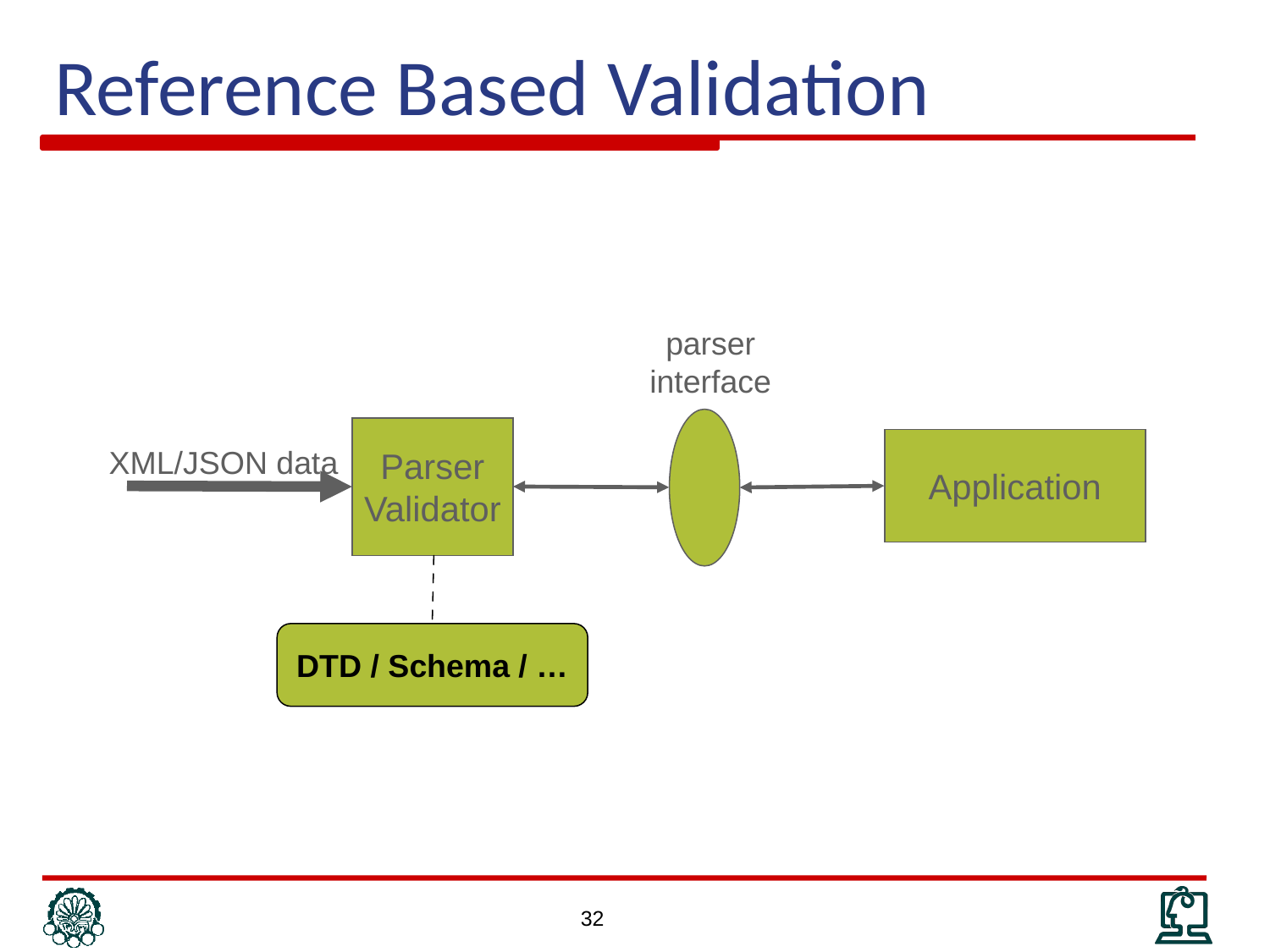

Reference Based Validation
parser
interface

Parser
Validator
Application
XML/JSON data

DTD / Schema / …
32